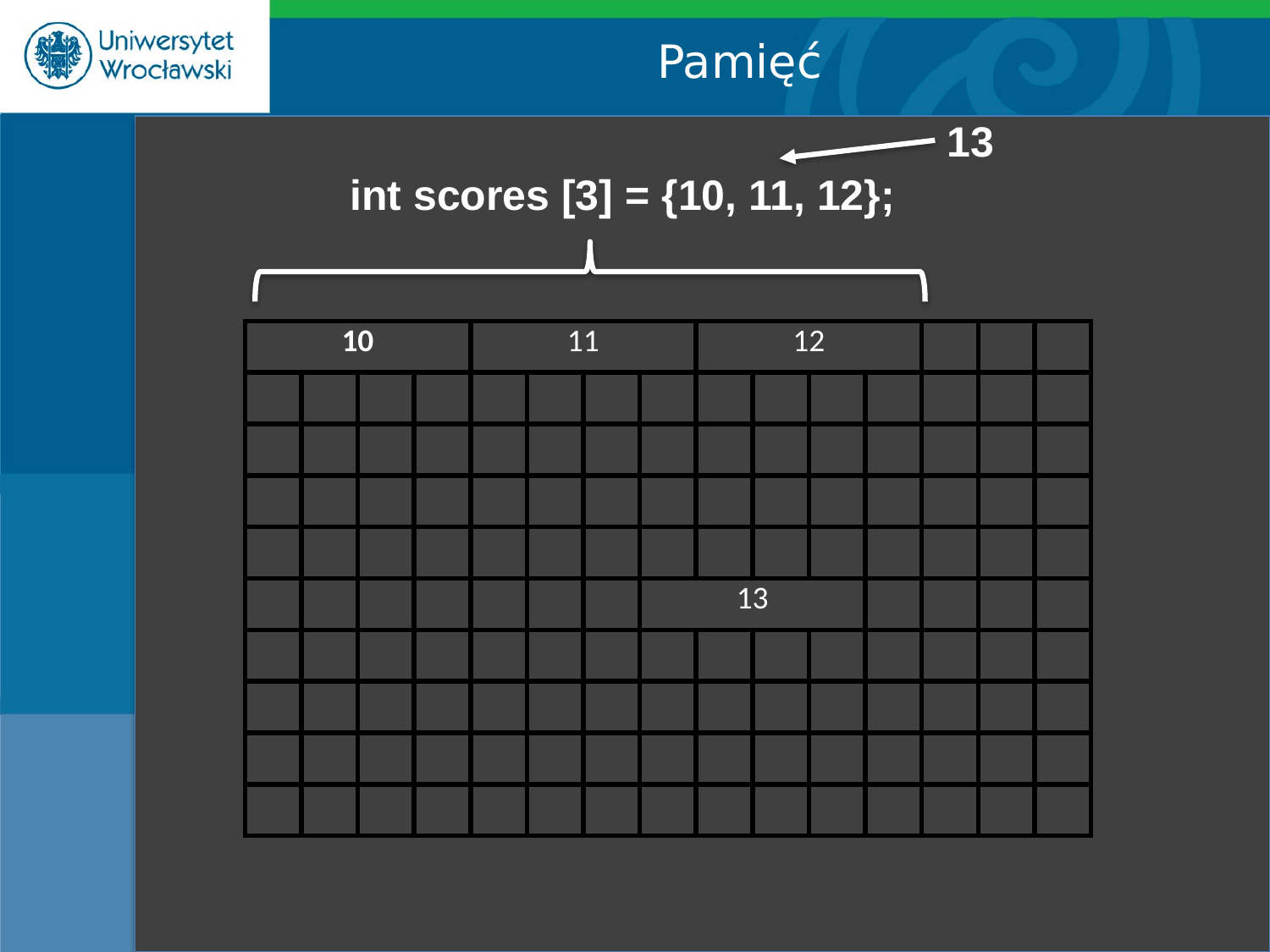

Pamięć
13

int scores [3] = {10, 11, 12};
| 10 |  |  |  | 11 |  |  |  | 12 |  |  |  |  |  |  |
| --- | --- | --- | --- | --- | --- | --- | --- | --- | --- | --- | --- | --- | --- | --- |
|  |  |  |  |  |  |  |  |  |  |  |  |  |  |  |
|  |  |  |  |  |  |  |  |  |  |  |  |  |  |  |
|  |  |  |  |  |  |  |  |  |  |  |  |  |  |  |
|  |  |  |  |  |  |  |  |  |  |  |  |  |  |  |
|  |  |  |  |  |  |  | 13 |  |  |  |  |  |  |  |
|  |  |  |  |  |  |  |  |  |  |  |  |  |  |  |
|  |  |  |  |  |  |  |  |  |  |  |  |  |  |  |
|  |  |  |  |  |  |  |  |  |  |  |  |  |  |  |
|  |  |  |  |  |  |  |  |  |  |  |  |  |  |  |